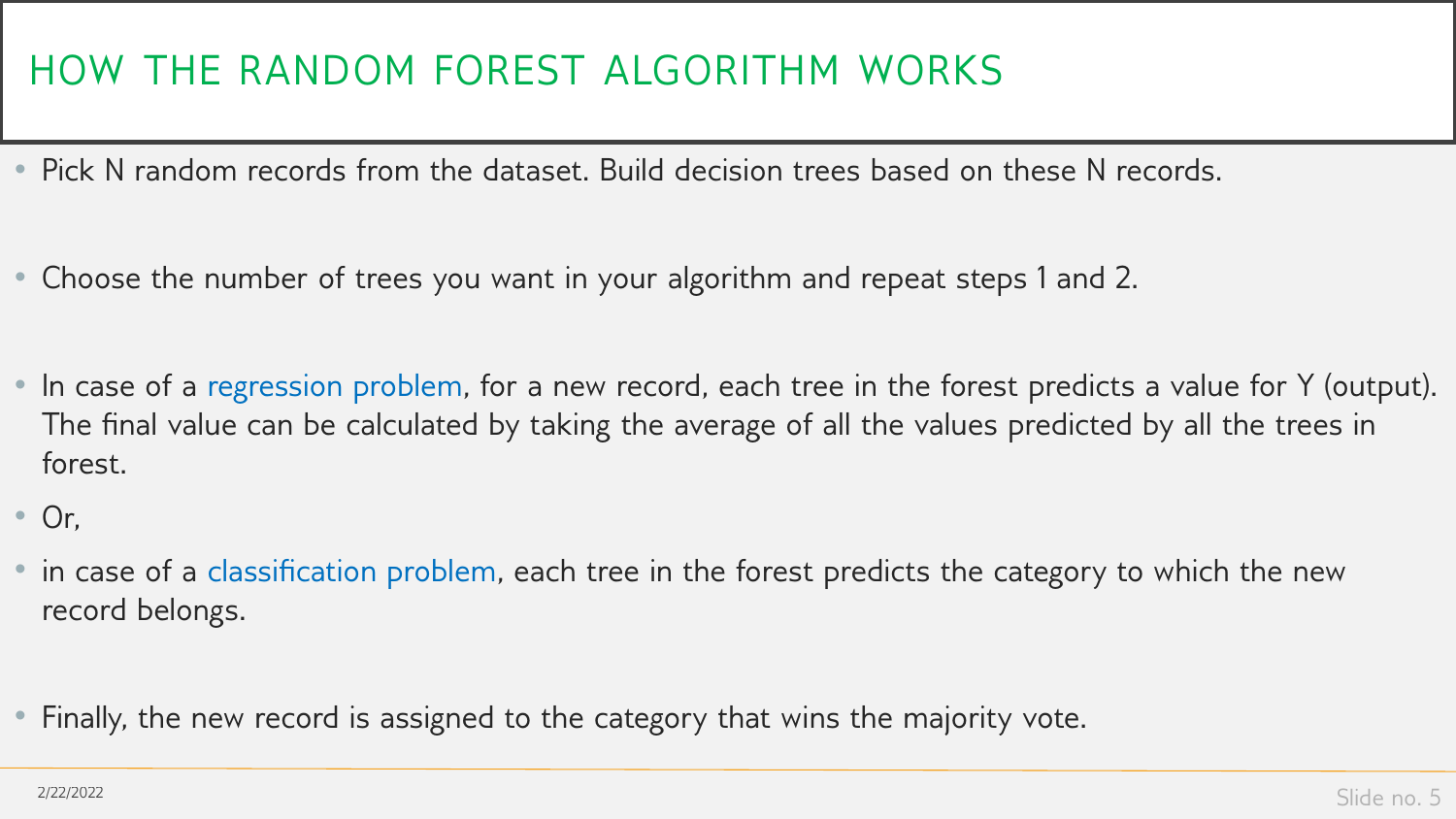

# How the Random Forest Algorithm Works
Pick N random records from the dataset. Build decision trees based on these N records.

Choose the number of trees you want in your algorithm and repeat steps 1 and 2.

In case of a regression problem, for a new record, each tree in the forest predicts a value for Y (output). The final value can be calculated by taking the average of all the values predicted by all the trees in forest.
Or,
in case of a classification problem, each tree in the forest predicts the category to which the new record belongs.

Finally, the new record is assigned to the category that wins the majority vote.
2/22/2022
Slide no. 5